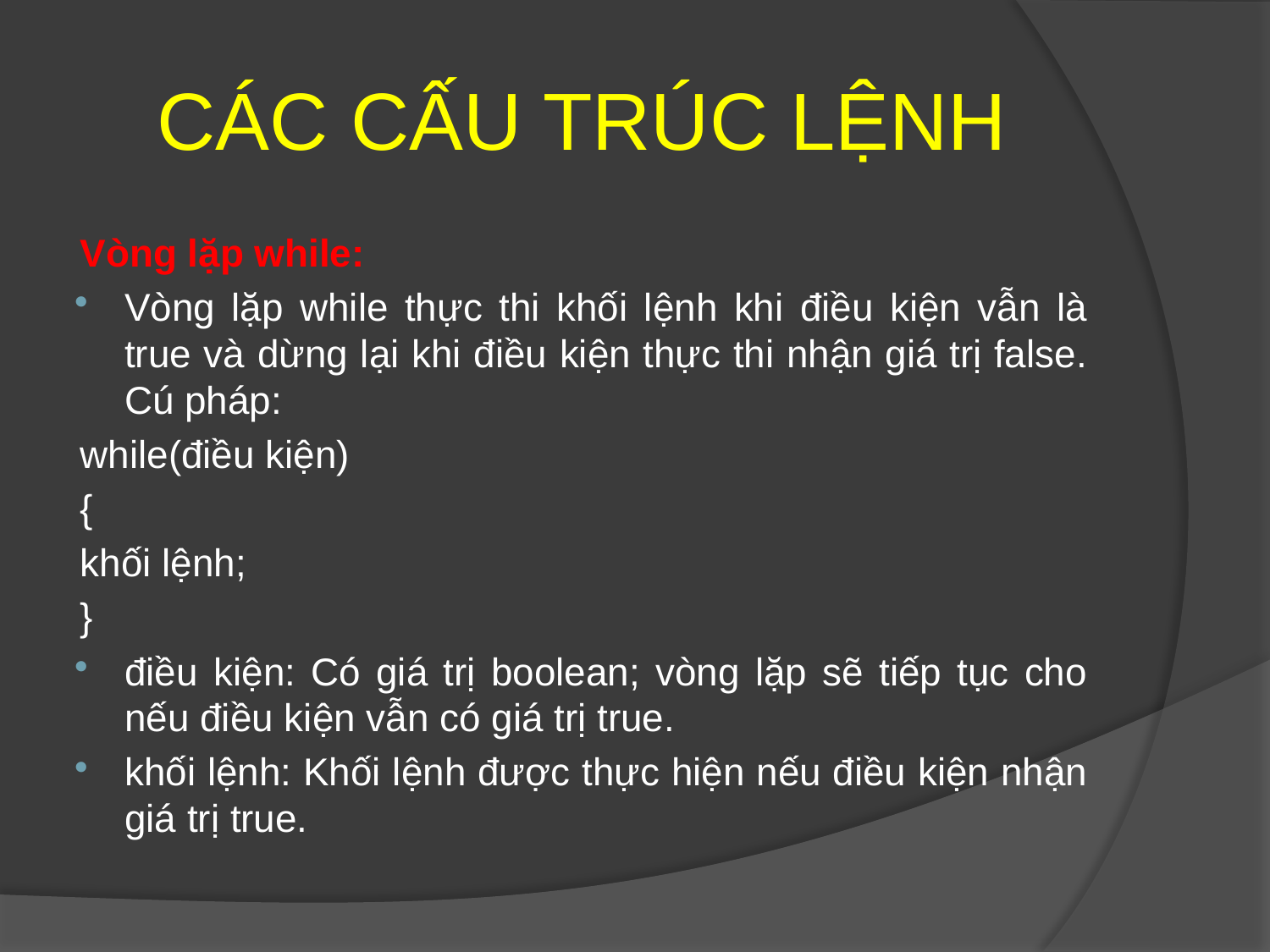

# CÁC CẤU TRÚC LỆNH
Vòng lặp while:
Vòng lặp while thực thi khối lệnh khi điều kiện vẫn là true và dừng lại khi điều kiện thực thi nhận giá trị false. Cú pháp:
	while(điều kiện)
	{
		khối lệnh;
	}
điều kiện: Có giá trị boolean; vòng lặp sẽ tiếp tục cho nếu điều kiện vẫn có giá trị true.
khối lệnh: Khối lệnh được thực hiện nếu điều kiện nhận giá trị true.